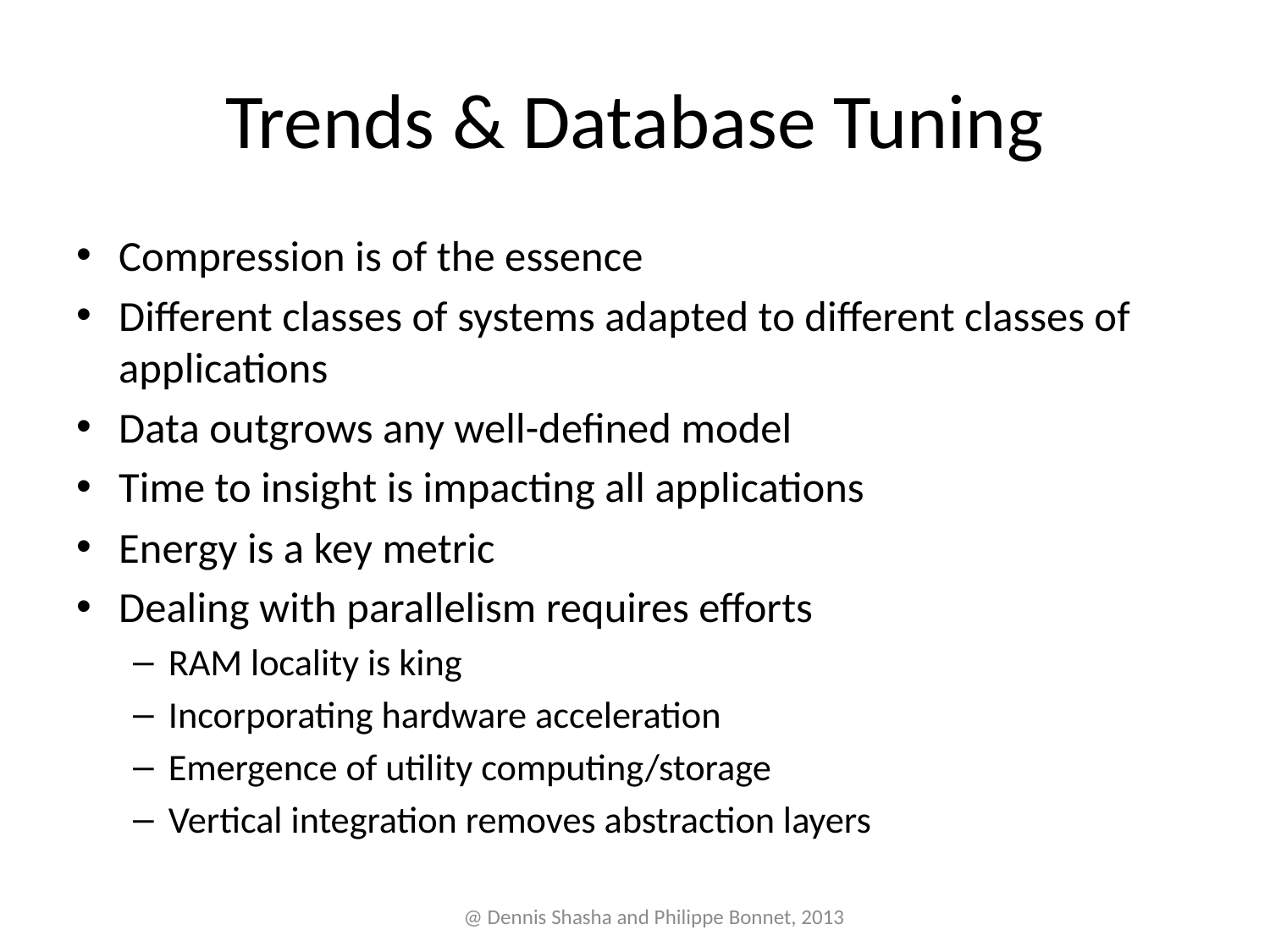

# Trends & Database Tuning
Compression is of the essence
Different classes of systems adapted to different classes of applications
Data outgrows any well-defined model
Time to insight is impacting all applications
Energy is a key metric
Dealing with parallelism requires efforts
RAM locality is king
Incorporating hardware acceleration
Emergence of utility computing/storage
Vertical integration removes abstraction layers

@ Dennis Shasha and Philippe Bonnet, 2013